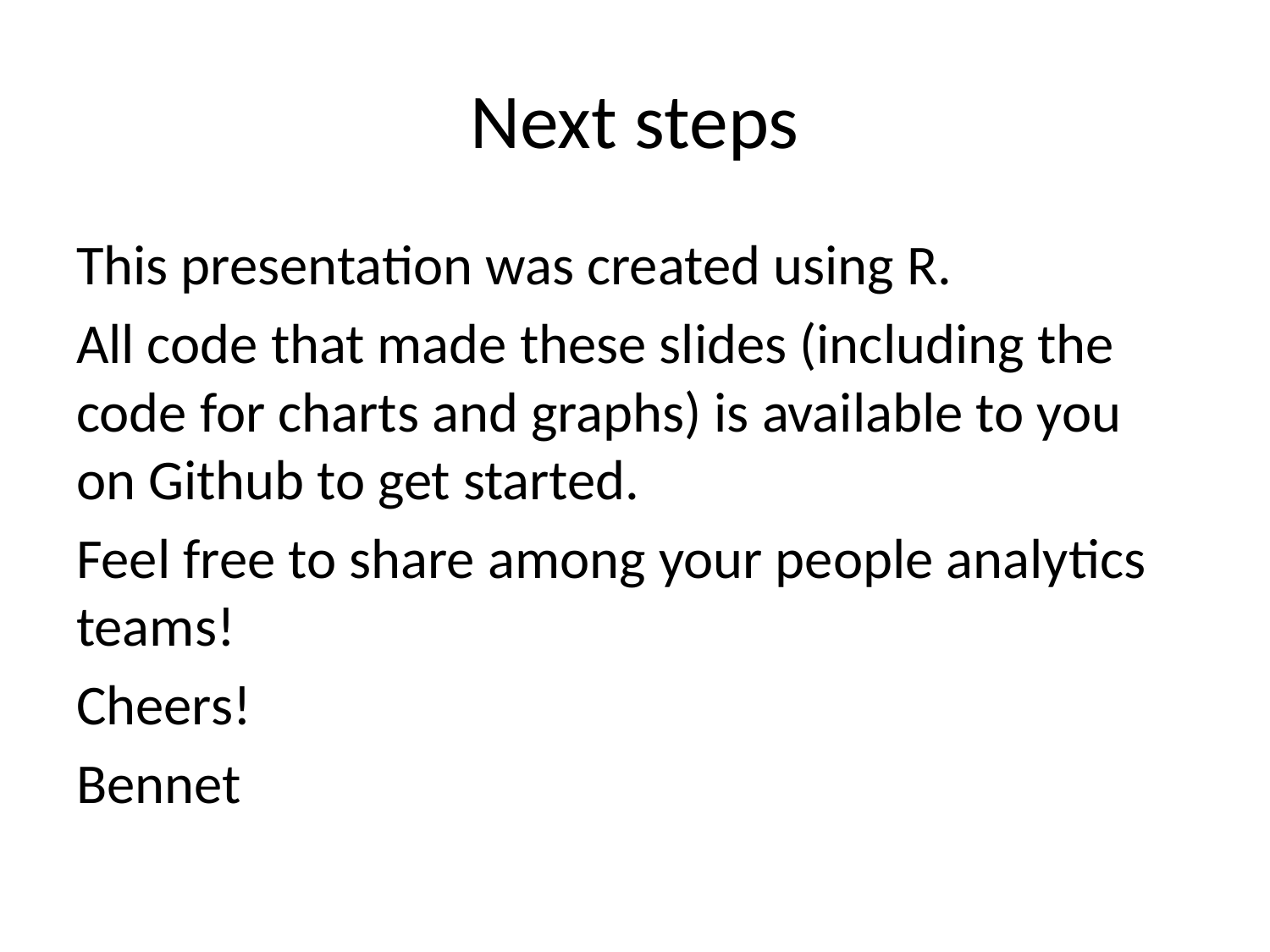

# Next steps
This presentation was created using R.
All code that made these slides (including the code for charts and graphs) is available to you on Github to get started.
Feel free to share among your people analytics teams!
Cheers!
Bennet